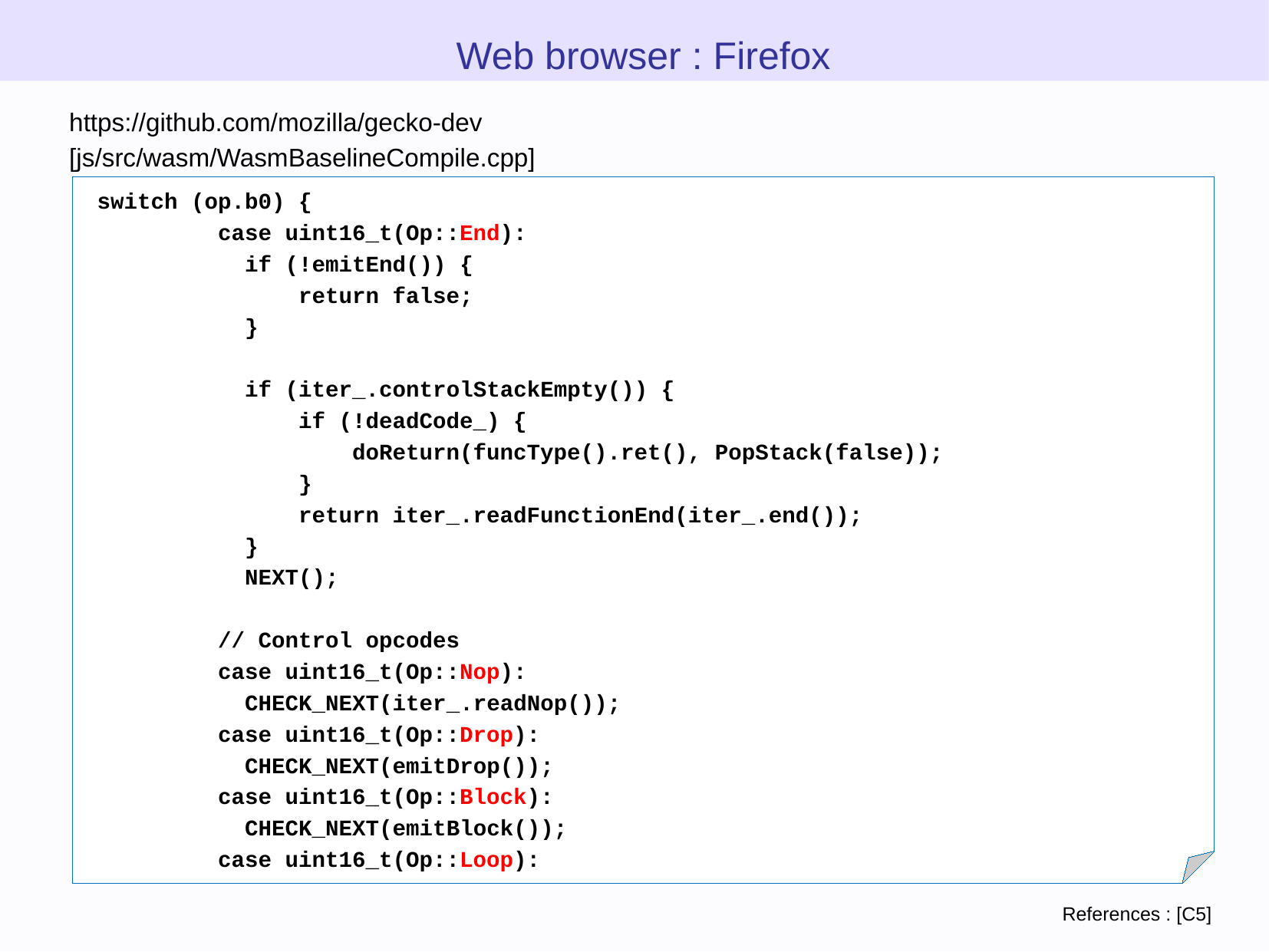

Web browser : Firefox
https://github.com/mozilla/gecko-dev
[js/src/wasm/WasmBaselineCompile.cpp]
 switch (op.b0) {
          case uint16_t(Op::End):
            if (!emitEnd()) {
                return false;
            }

            if (iter_.controlStackEmpty()) {
                if (!deadCode_) {
                    doReturn(funcType().ret(), PopStack(false));
                }
                return iter_.readFunctionEnd(iter_.end());
            }
            NEXT();

          // Control opcodes
          case uint16_t(Op::Nop):
            CHECK_NEXT(iter_.readNop());
          case uint16_t(Op::Drop):
            CHECK_NEXT(emitDrop());
          case uint16_t(Op::Block):
            CHECK_NEXT(emitBlock());
          case uint16_t(Op::Loop):
References : [C5]